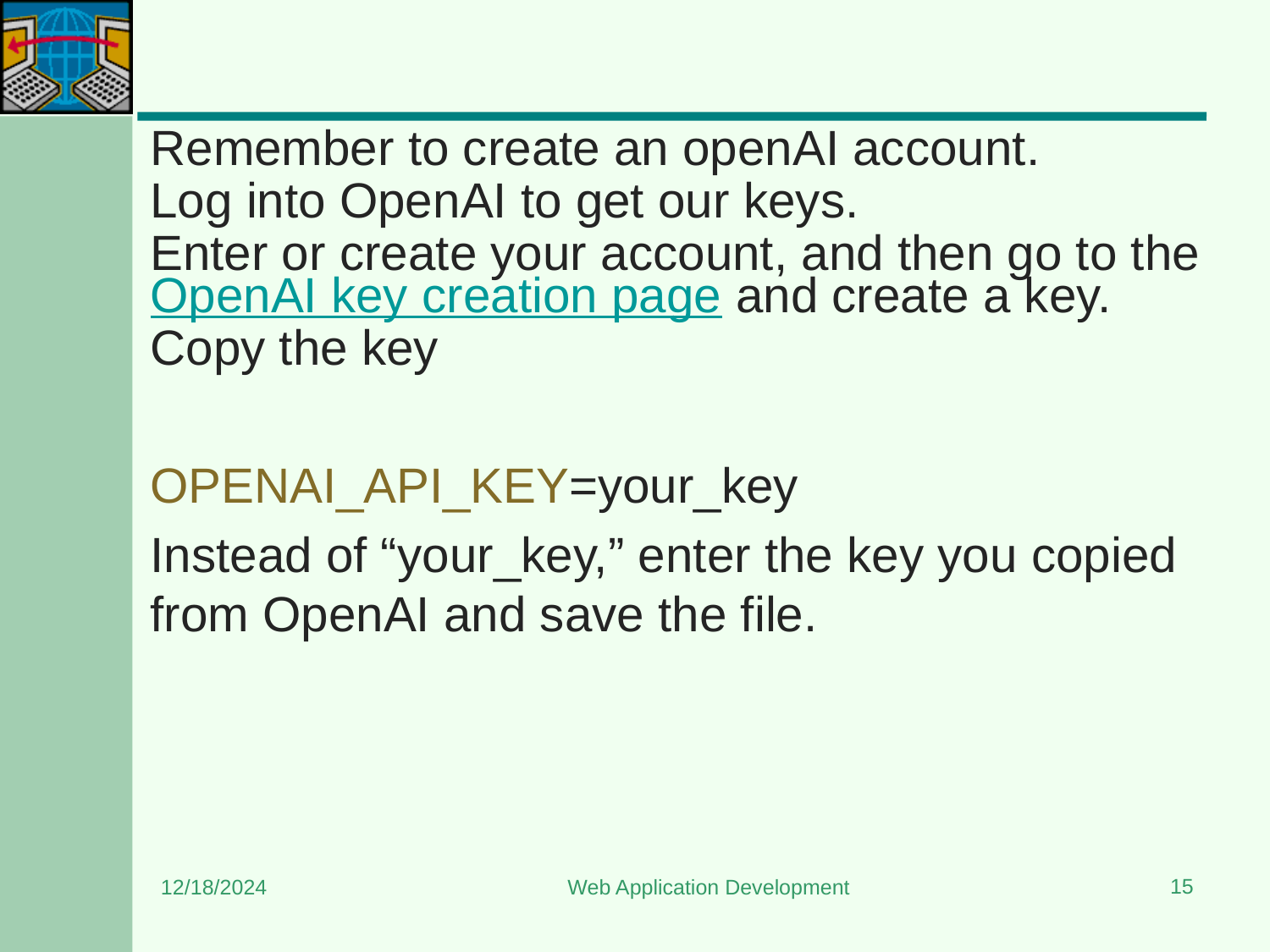

#
Remember to create an openAI account.
Log into OpenAI to get our keys.
Enter or create your account, and then go to the OpenAI key creation page and create a key.
Copy the key

OPENAI_API_KEY=your_key
Instead of “your_key,” enter the key you copied from OpenAI and save the file.
15
12/18/2024
Web Application Development